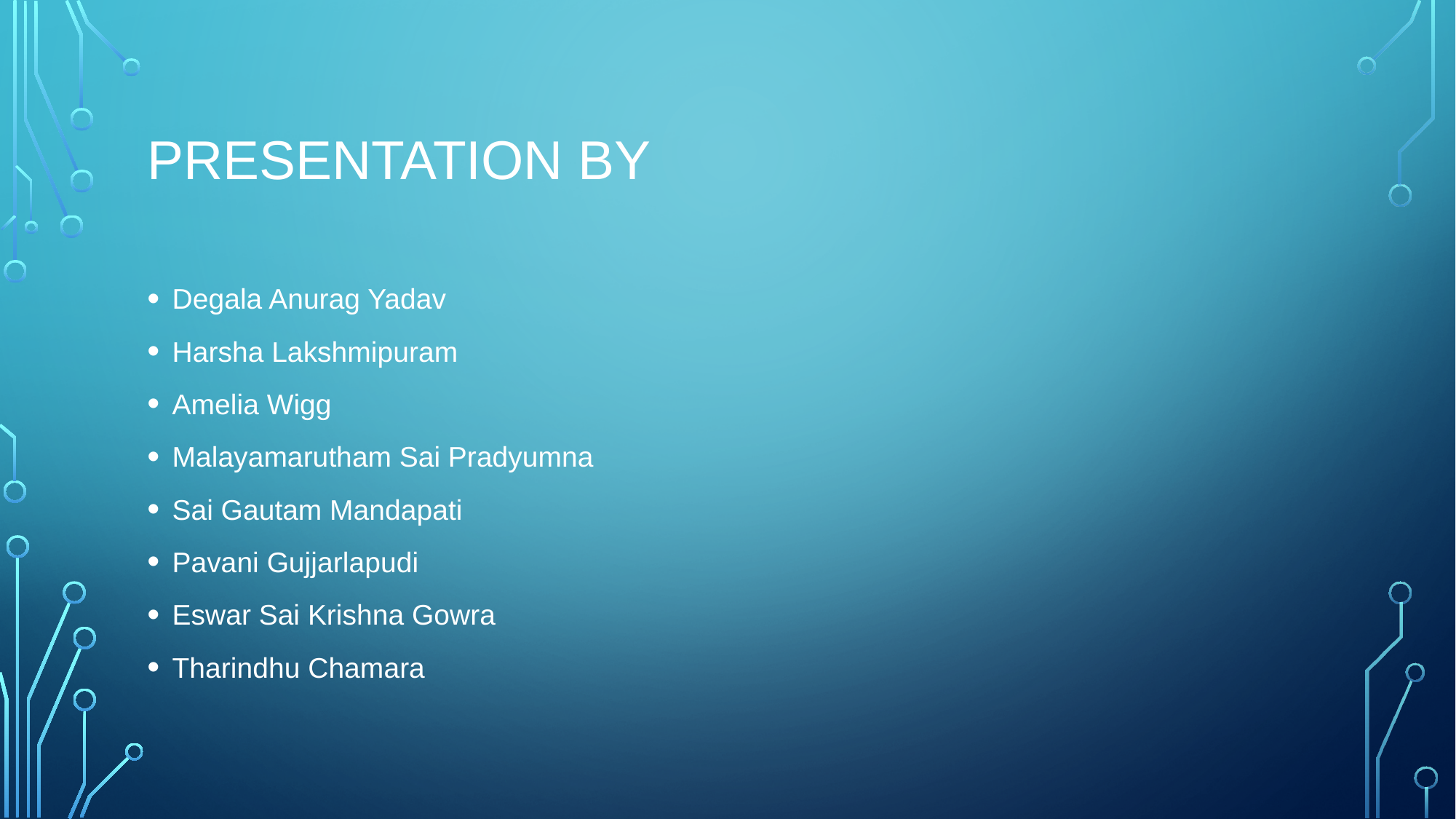

# PRESENTATION BY
Degala Anurag Yadav
Harsha Lakshmipuram
Amelia Wigg
Malayamarutham Sai Pradyumna
Sai Gautam Mandapati
Pavani Gujjarlapudi
Eswar Sai Krishna Gowra
Tharindhu Chamara